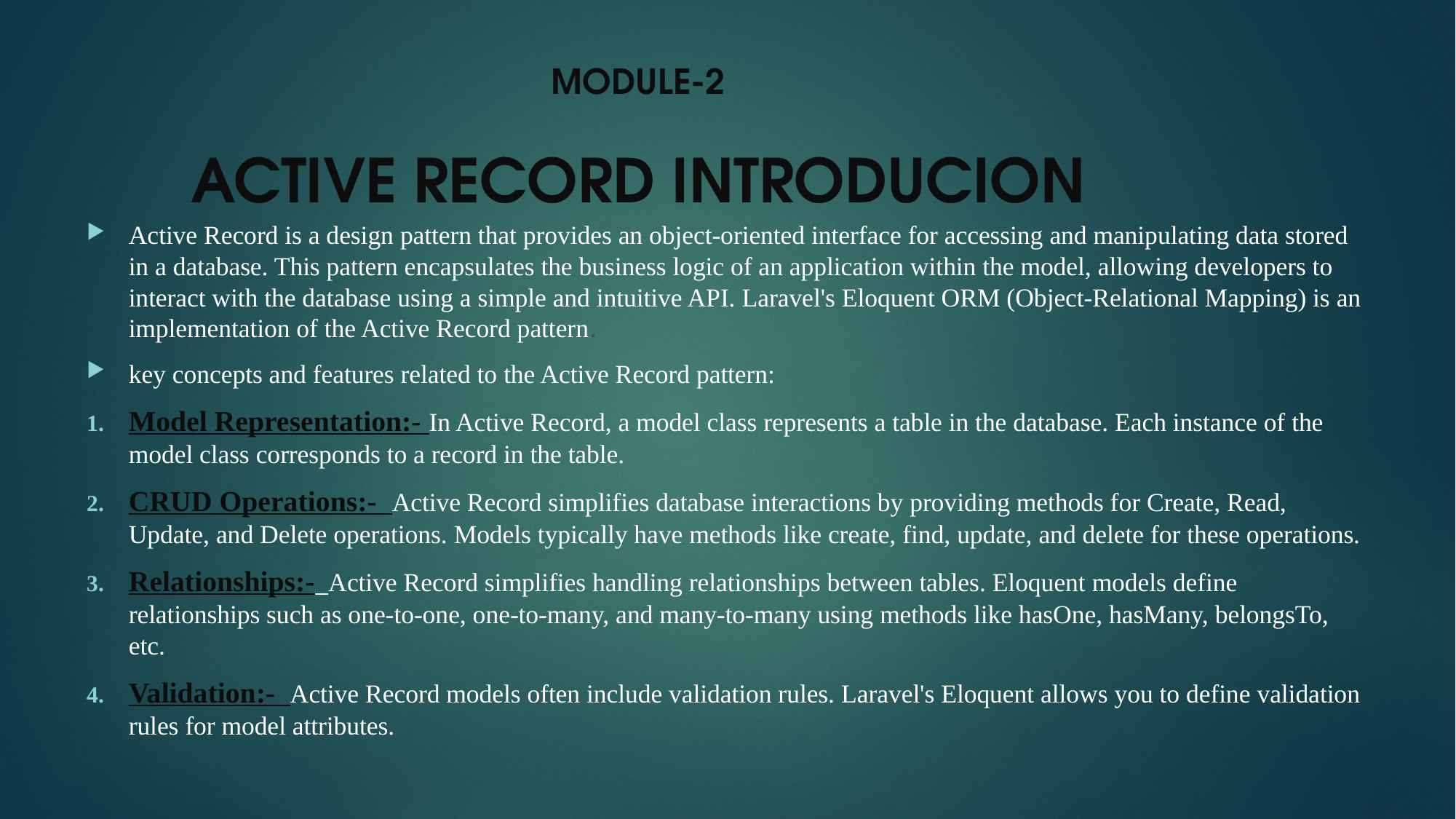

# MODULE-2 ACTIVE RECORD INTRODUCION
Active Record is a design pattern that provides an object-oriented interface for accessing and manipulating data stored in a database. This pattern encapsulates the business logic of an application within the model, allowing developers to interact with the database using a simple and intuitive API. Laravel's Eloquent ORM (Object-Relational Mapping) is an implementation of the Active Record pattern.
key concepts and features related to the Active Record pattern:
Model Representation:- In Active Record, a model class represents a table in the database. Each instance of the model class corresponds to a record in the table.
CRUD Operations:-  Active Record simplifies database interactions by providing methods for Create, Read, Update, and Delete operations. Models typically have methods like create, find, update, and delete for these operations.
Relationships:-  Active Record simplifies handling relationships between tables. Eloquent models define relationships such as one-to-one, one-to-many, and many-to-many using methods like hasOne, hasMany, belongsTo, etc.
Validation:-  Active Record models often include validation rules. Laravel's Eloquent allows you to define validation rules for model attributes.